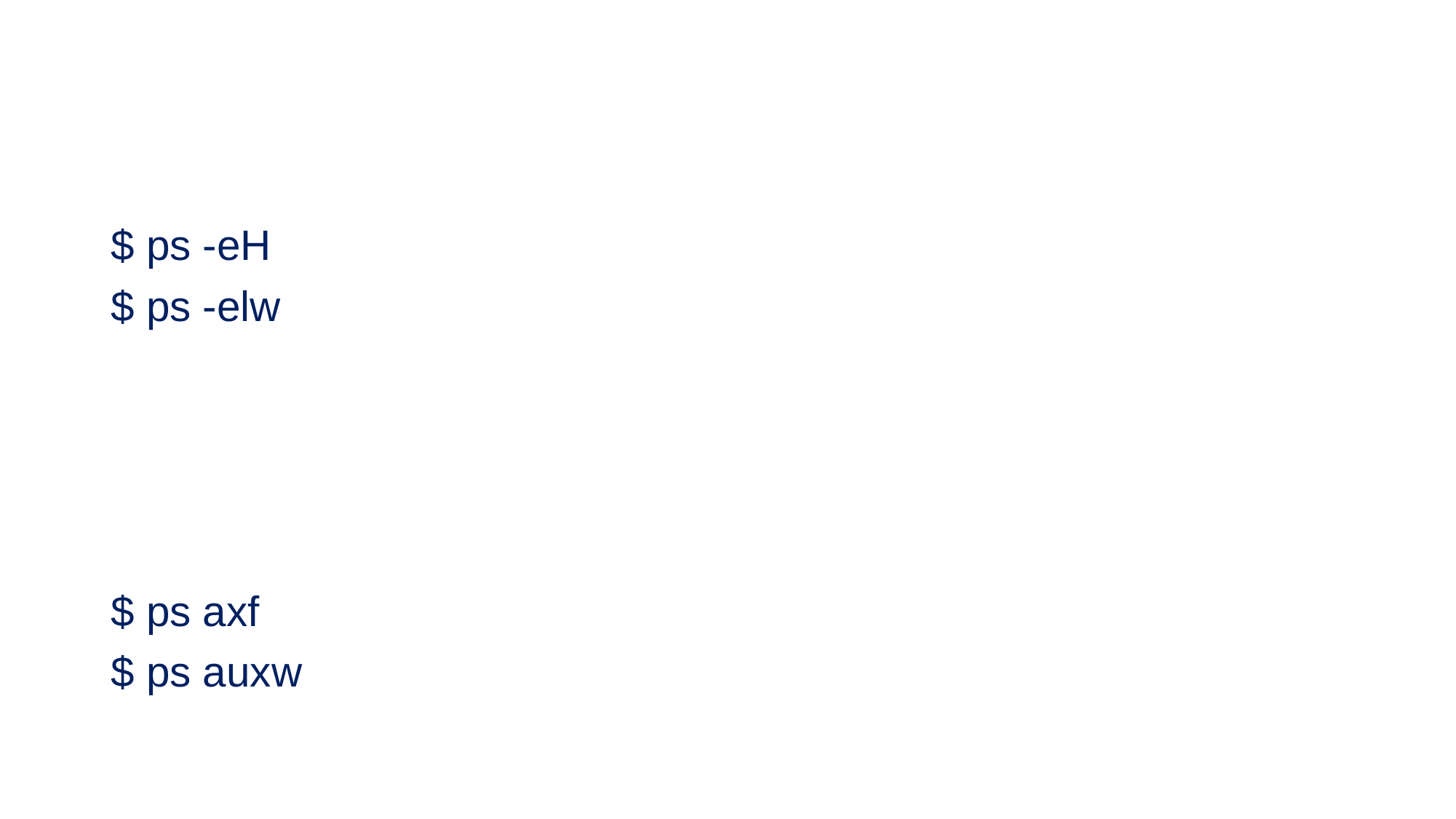

#
$ ps -eH
$ ps -elw

$ ps axf
$ ps auxw